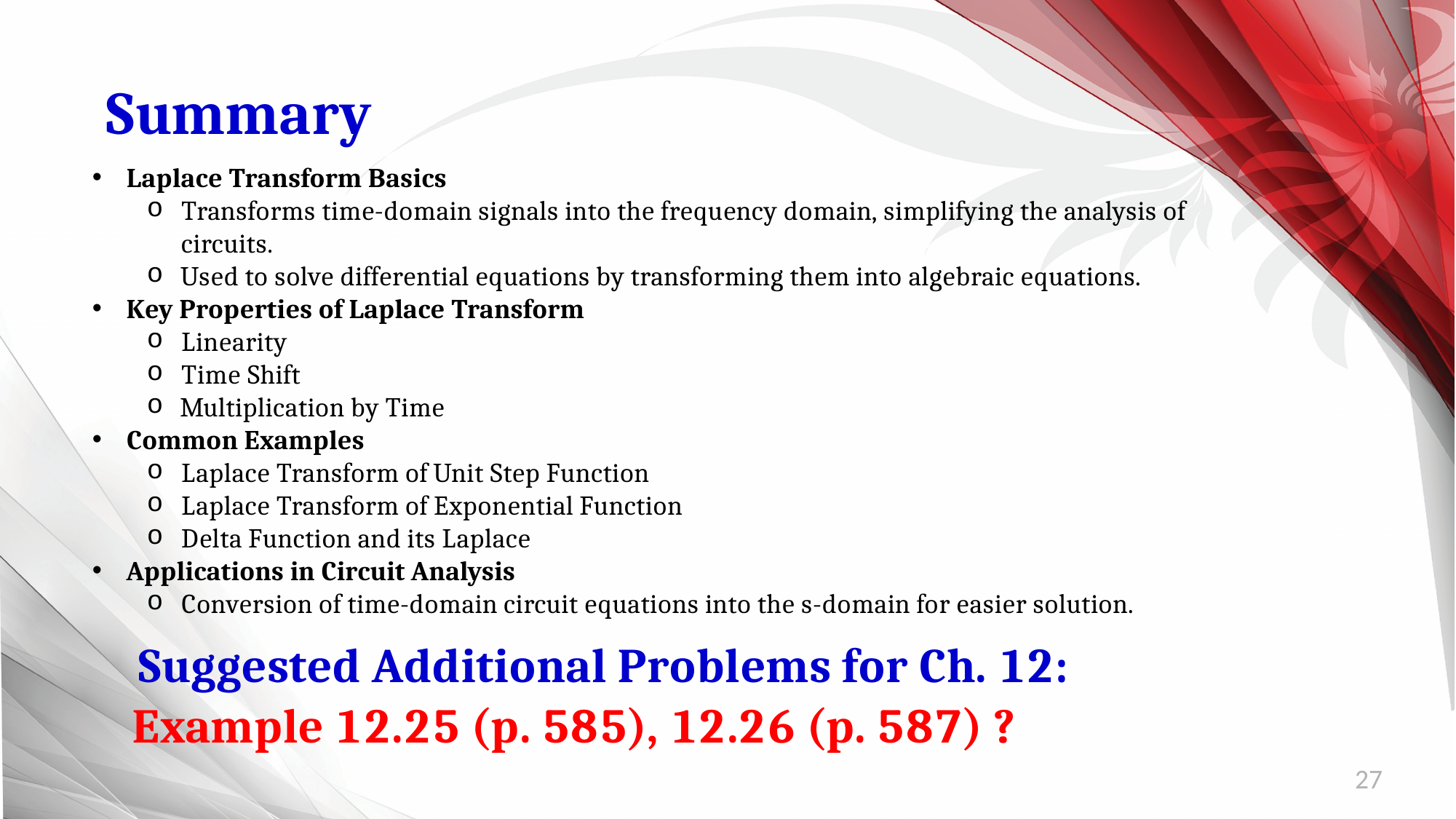

Summary
Laplace Transform Basics
Transforms time-domain signals into the frequency domain, simplifying the analysis of circuits.
Used to solve differential equations by transforming them into algebraic equations.
Key Properties of Laplace Transform
Linearity
Time Shift
Multiplication by Time
Common Examples
Laplace Transform of Unit Step Function
Laplace Transform of Exponential Function
Delta Function and its Laplace
Applications in Circuit Analysis
Conversion of time-domain circuit equations into the s-domain for easier solution.
Suggested Additional Problems for Ch. 12:
Example 12.25 (p. 585), 12.26 (p. 587) ?
27